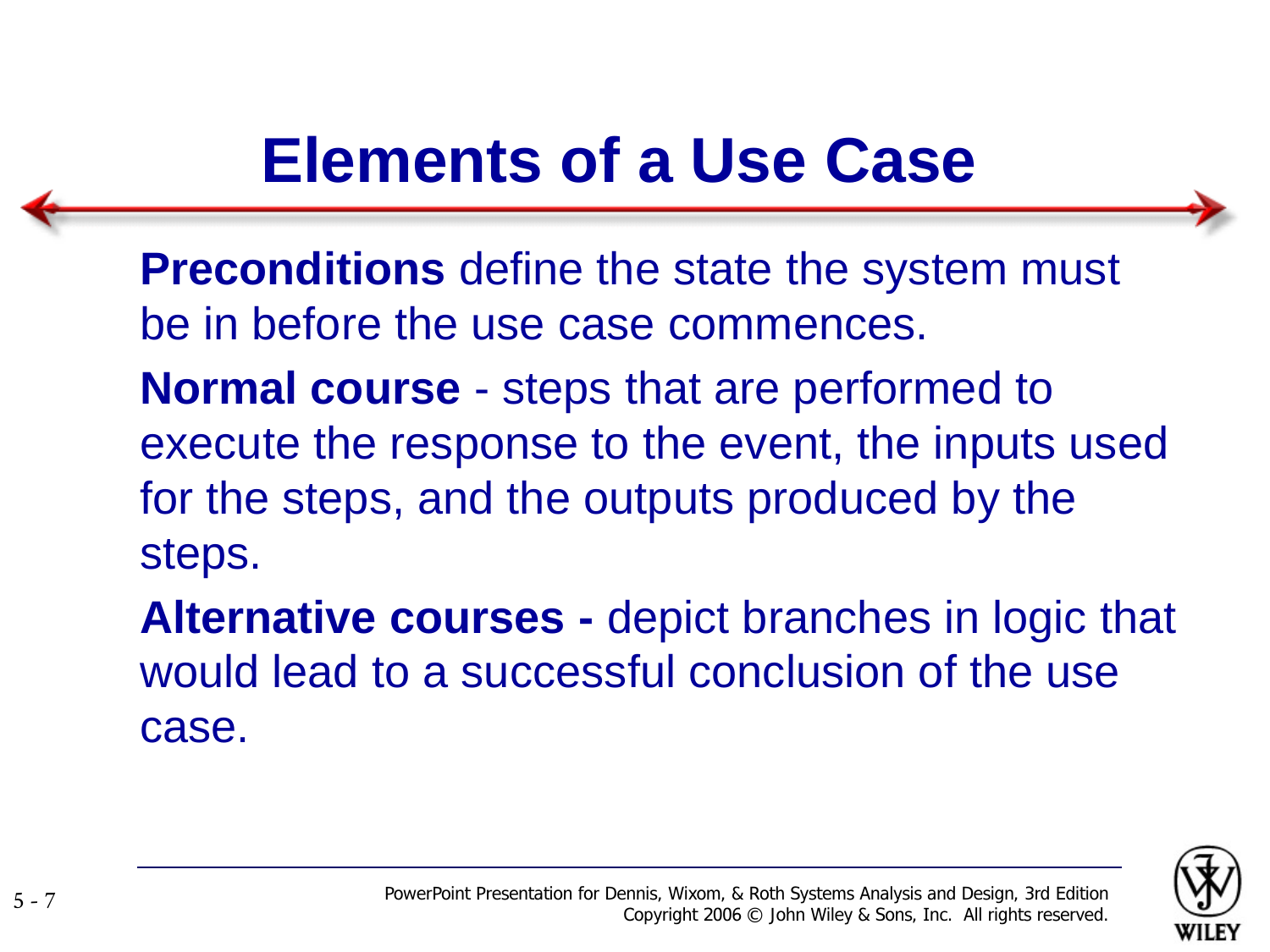

# Elements of a Use Case
Preconditions define the state the system must be in before the use case commences.
Normal course - steps that are performed to execute the response to the event, the inputs used for the steps, and the outputs produced by the steps.
Alternative courses - depict branches in logic that would lead to a successful conclusion of the use case.
PowerPoint Presentation for Dennis, Wixom, & Roth Systems Analysis and Design, 3rd Edition
Copyright 2006 © John Wiley & Sons, Inc.  All rights reserved.
5 - 7